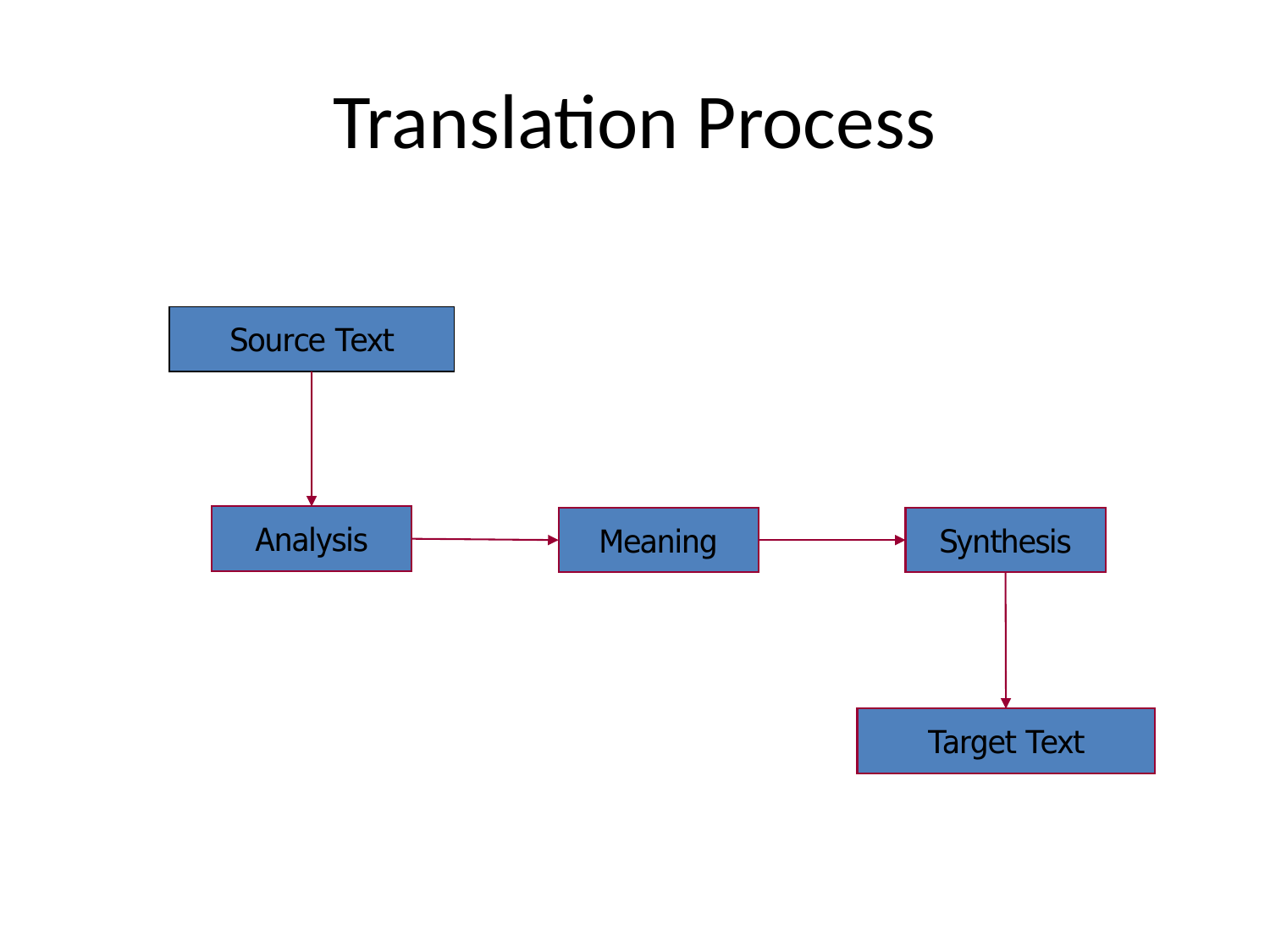

# Translation Process
Source Text
Analysis
Meaning
Synthesis
Target Text